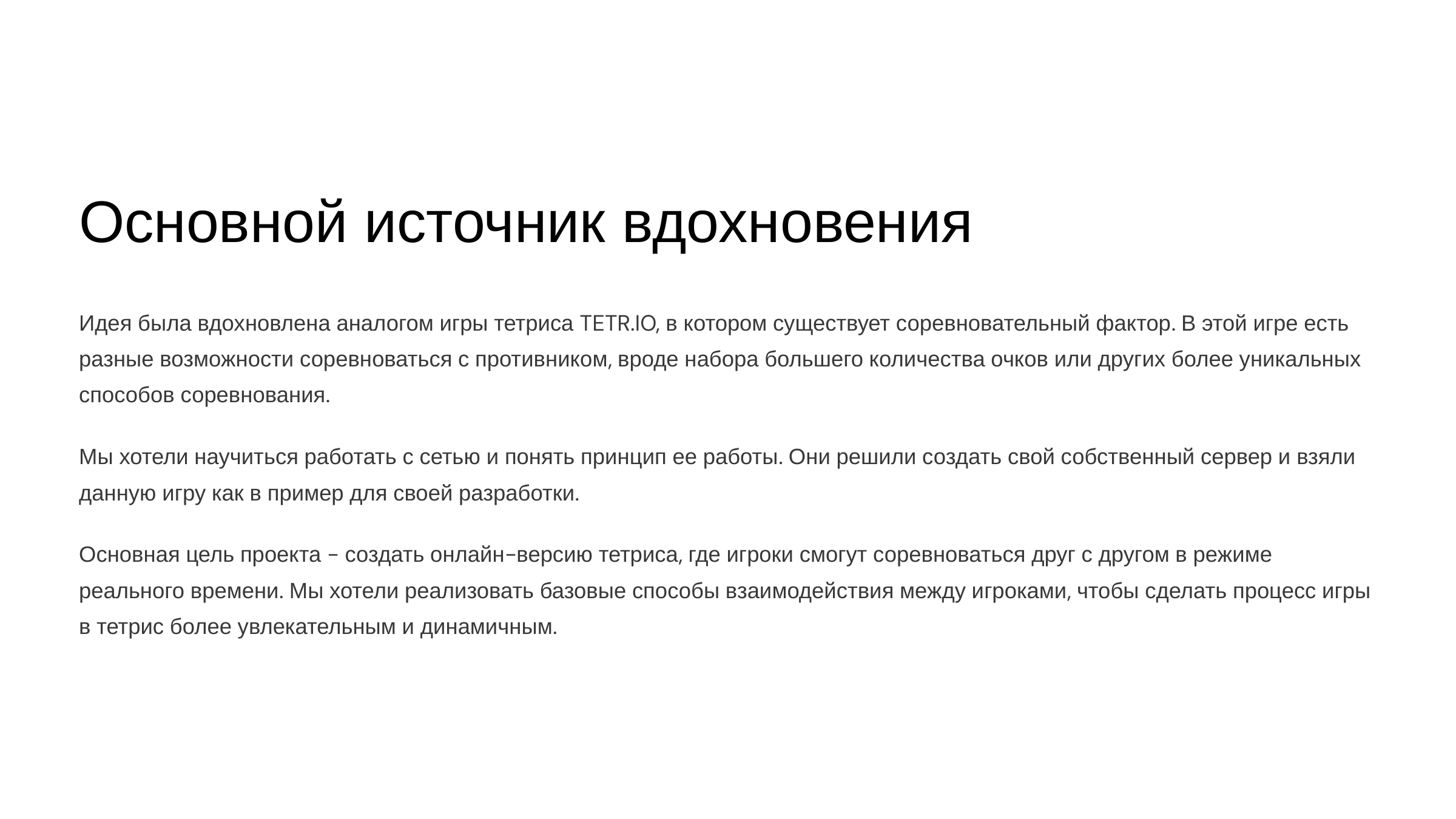

Основной источник вдохновения
Идея была вдохновлена аналогом игры тетриса TETR.IO, в котором существует соревновательный фактор. В этой игре есть разные возможности соревноваться с противником, вроде набора большего количества очков или других более уникальных способов соревнования.
Мы хотели научиться работать с сетью и понять принцип ее работы. Они решили создать свой собственный сервер и взяли данную игру как в пример для своей разработки.
Основная цель проекта - создать онлайн-версию тетриса, где игроки смогут соревноваться друг с другом в режиме реального времени. Мы хотели реализовать базовые способы взаимодействия между игроками, чтобы сделать процесс игры в тетрис более увлекательным и динамичным.